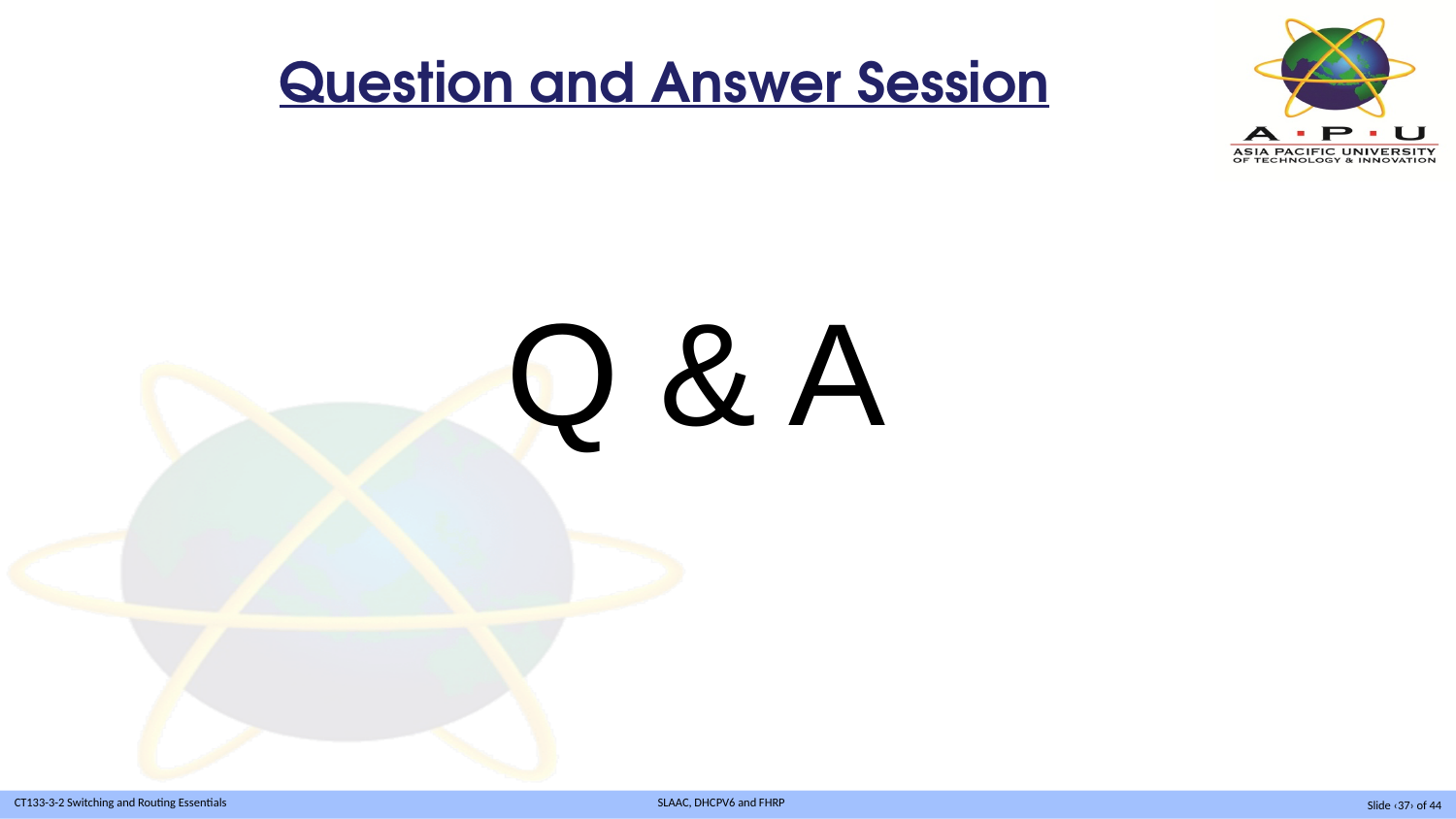

# Question and Answer Session
Q & A
Slide ‹37› of 44